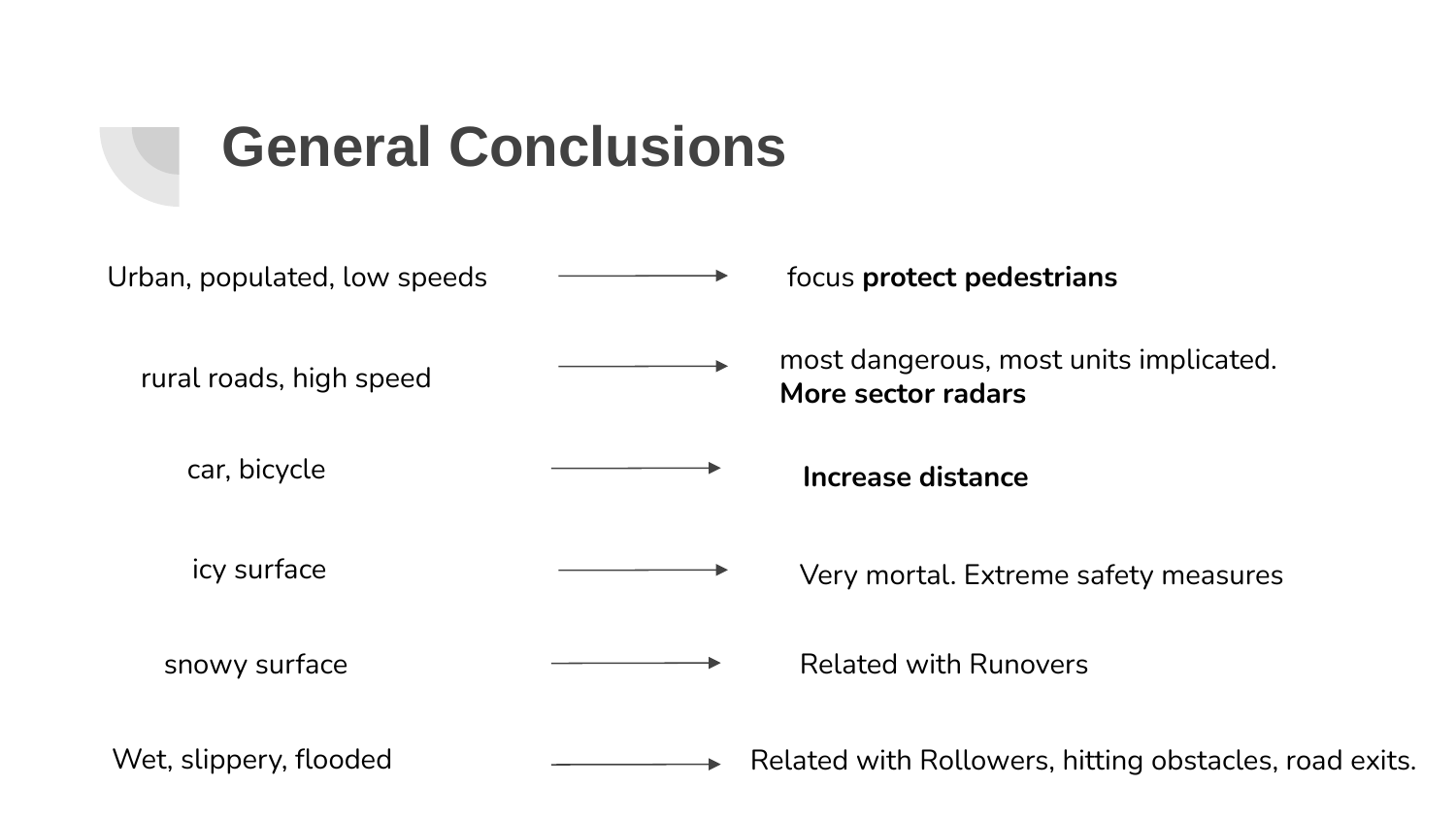

# General Conclusions
Urban, populated, low speeds
focus protect pedestrians
most dangerous, most units implicated.
More sector radars
rural roads, high speed
car, bicycle
Increase distance
icy surface
Very mortal. Extreme safety measures
snowy surface
Related with Runovers
Wet, slippery, flooded
Related with Rollowers, hitting obstacles, road exits.